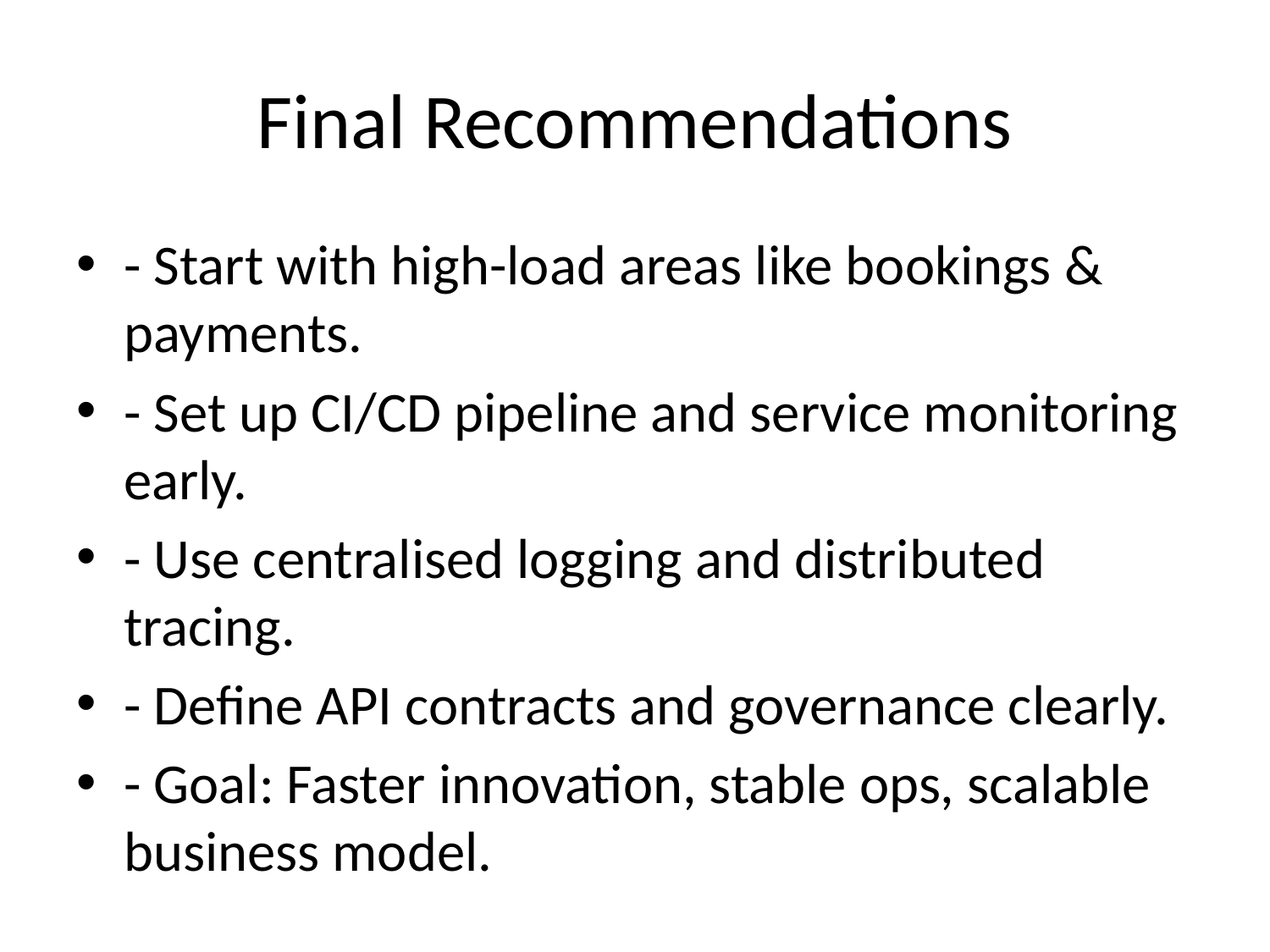

# Final Recommendations
- Start with high-load areas like bookings & payments.
- Set up CI/CD pipeline and service monitoring early.
- Use centralised logging and distributed tracing.
- Define API contracts and governance clearly.
- Goal: Faster innovation, stable ops, scalable business model.